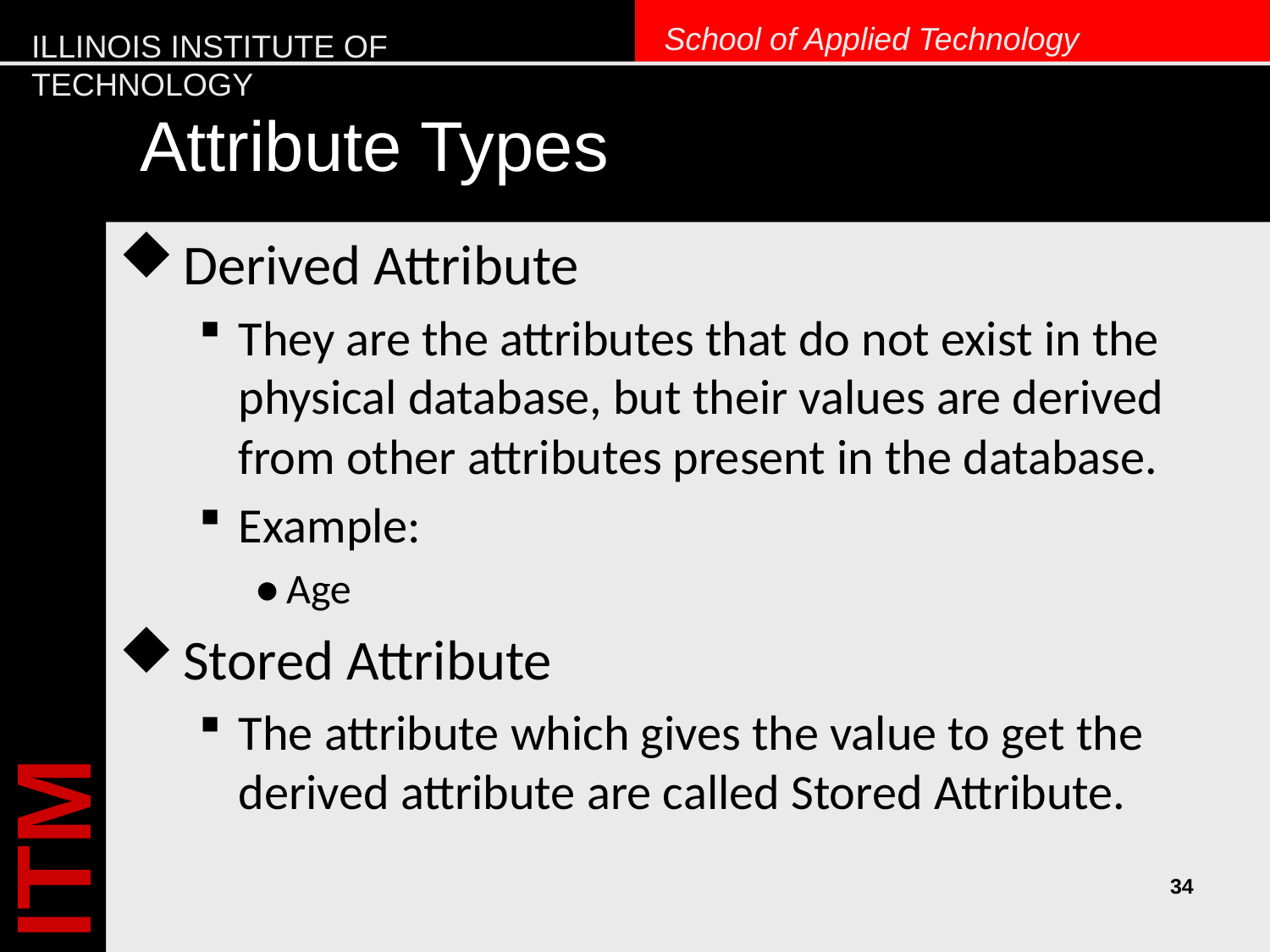

# Attribute Types
Derived Attribute
They are the attributes that do not exist in the physical database, but their values are derived from other attributes present in the database.
Example:
Age
Stored Attribute
The attribute which gives the value to get the derived attribute are called Stored Attribute.
34